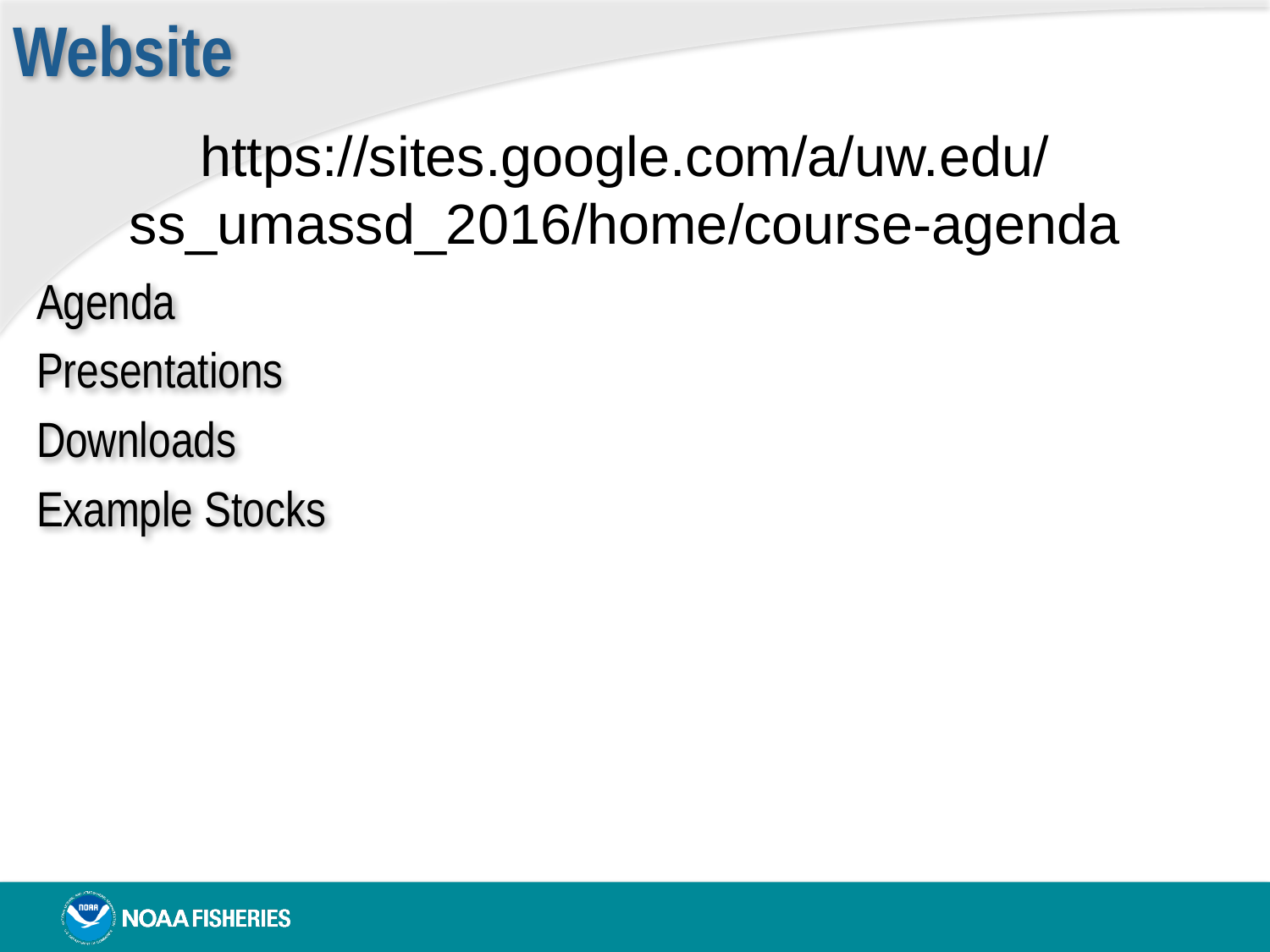

Website
https://sites.google.com/a/uw.edu/ss_umassd_2016/home/course-agenda
Agenda
Presentations
Downloads
Example Stocks